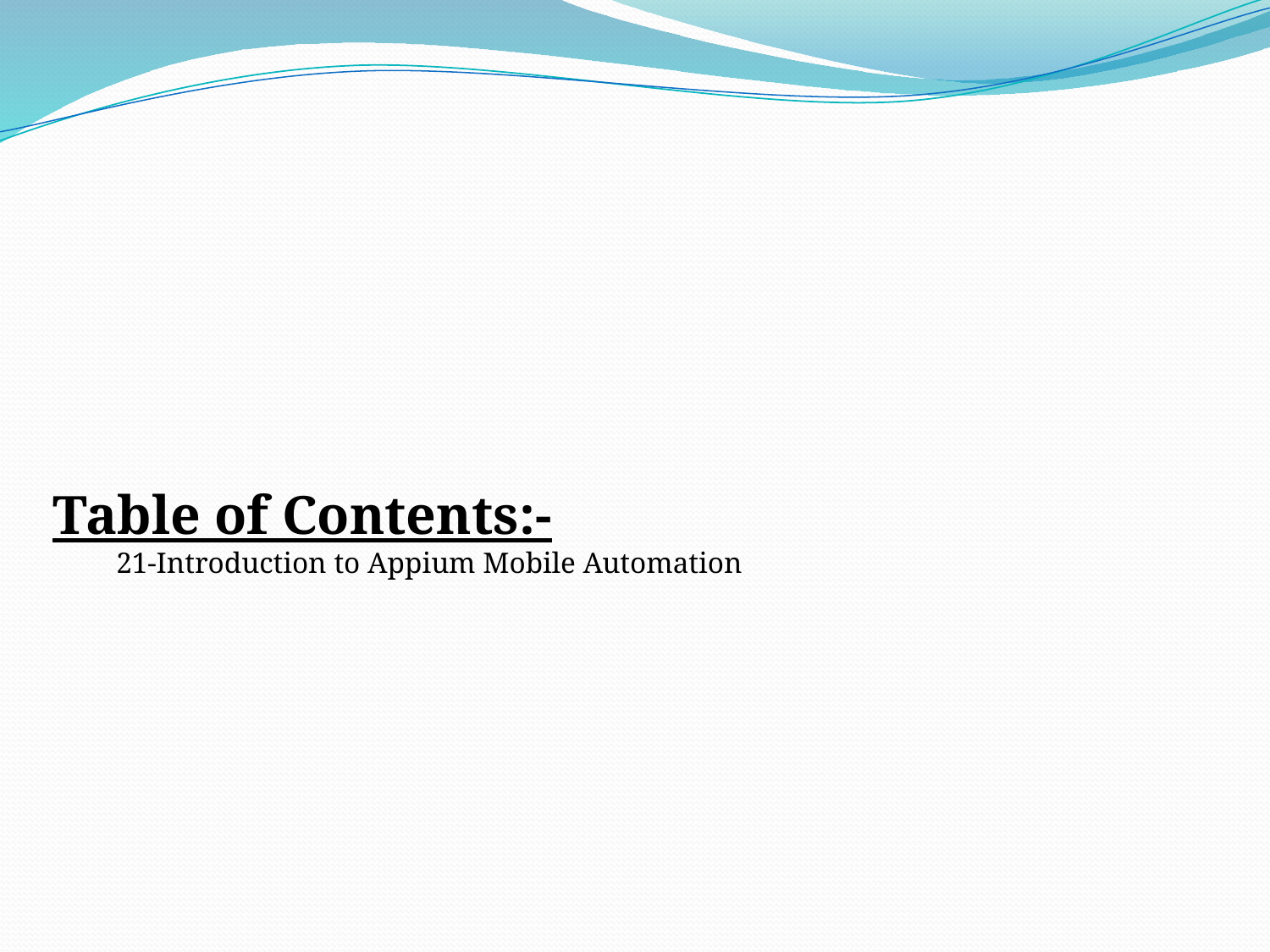

Table of Contents:-
21-Introduction to Appium Mobile Automation